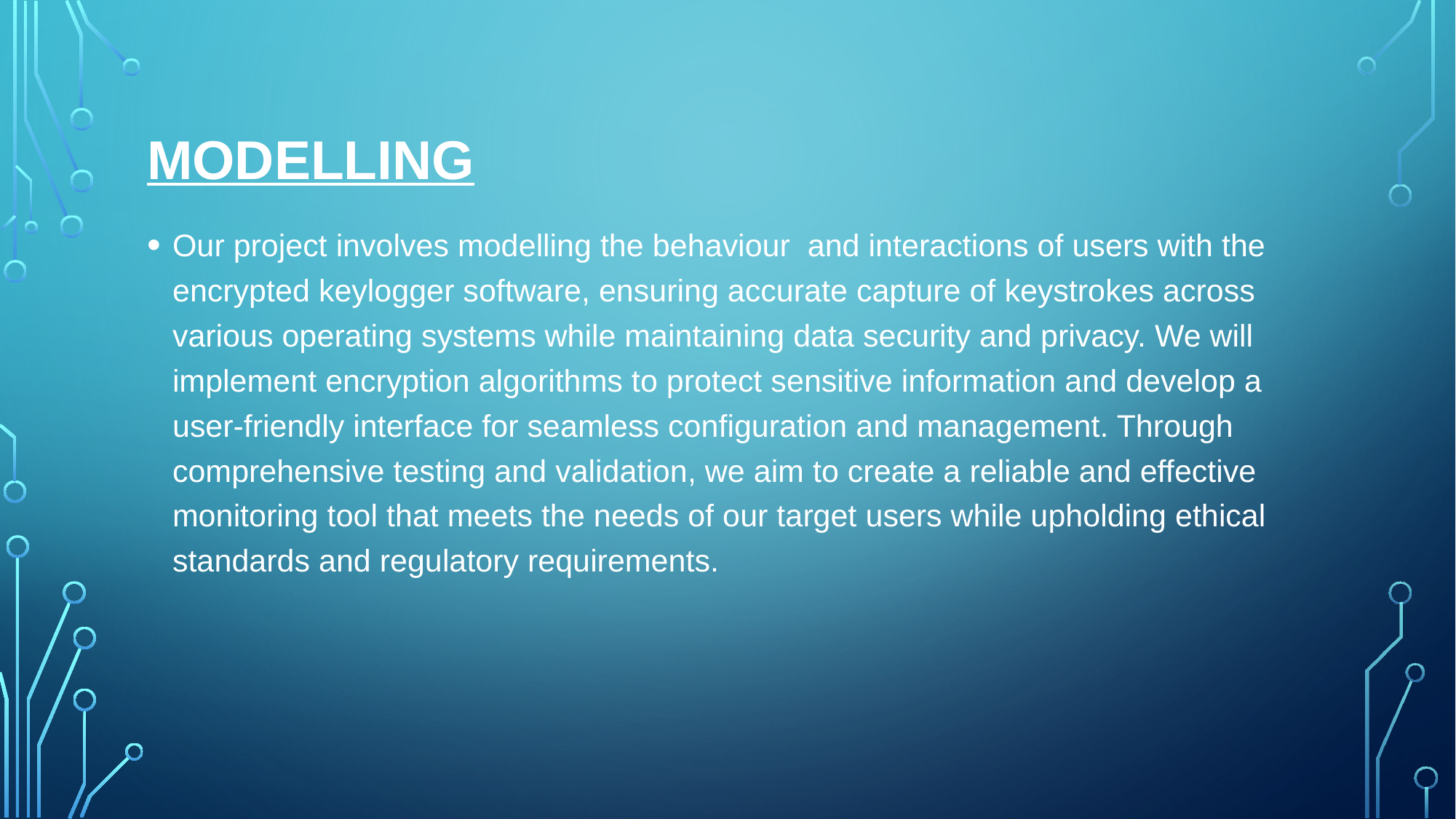

# modelling

Our project involves modelling the behaviour  and interactions of users with the encrypted keylogger software, ensuring accurate capture of keystrokes across various operating systems while maintaining data security and privacy. We will implement encryption algorithms to protect sensitive information and develop a user-friendly interface for seamless configuration and management. Through comprehensive testing and validation, we aim to create a reliable and effective monitoring tool that meets the needs of our target users while upholding ethical standards and regulatory requirements.